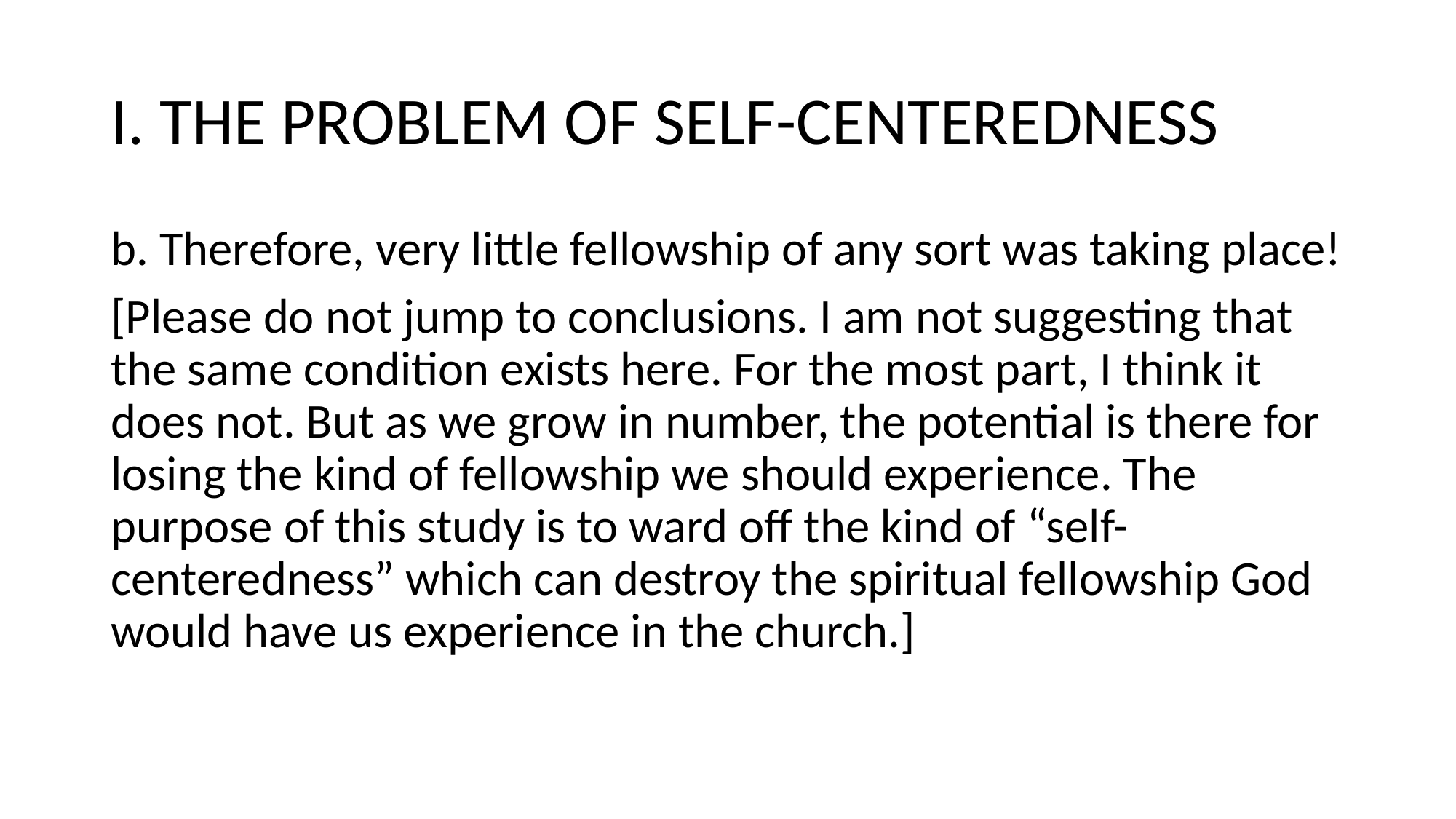

# I. THE PROBLEM OF SELF-CENTEREDNESS
b. Therefore, very little fellowship of any sort was taking place!
[Please do not jump to conclusions. I am not suggesting that the same condition exists here. For the most part, I think it does not. But as we grow in number, the potential is there for losing the kind of fellowship we should experience. The purpose of this study is to ward off the kind of “self-centeredness” which can destroy the spiritual fellowship God would have us experience in the church.]